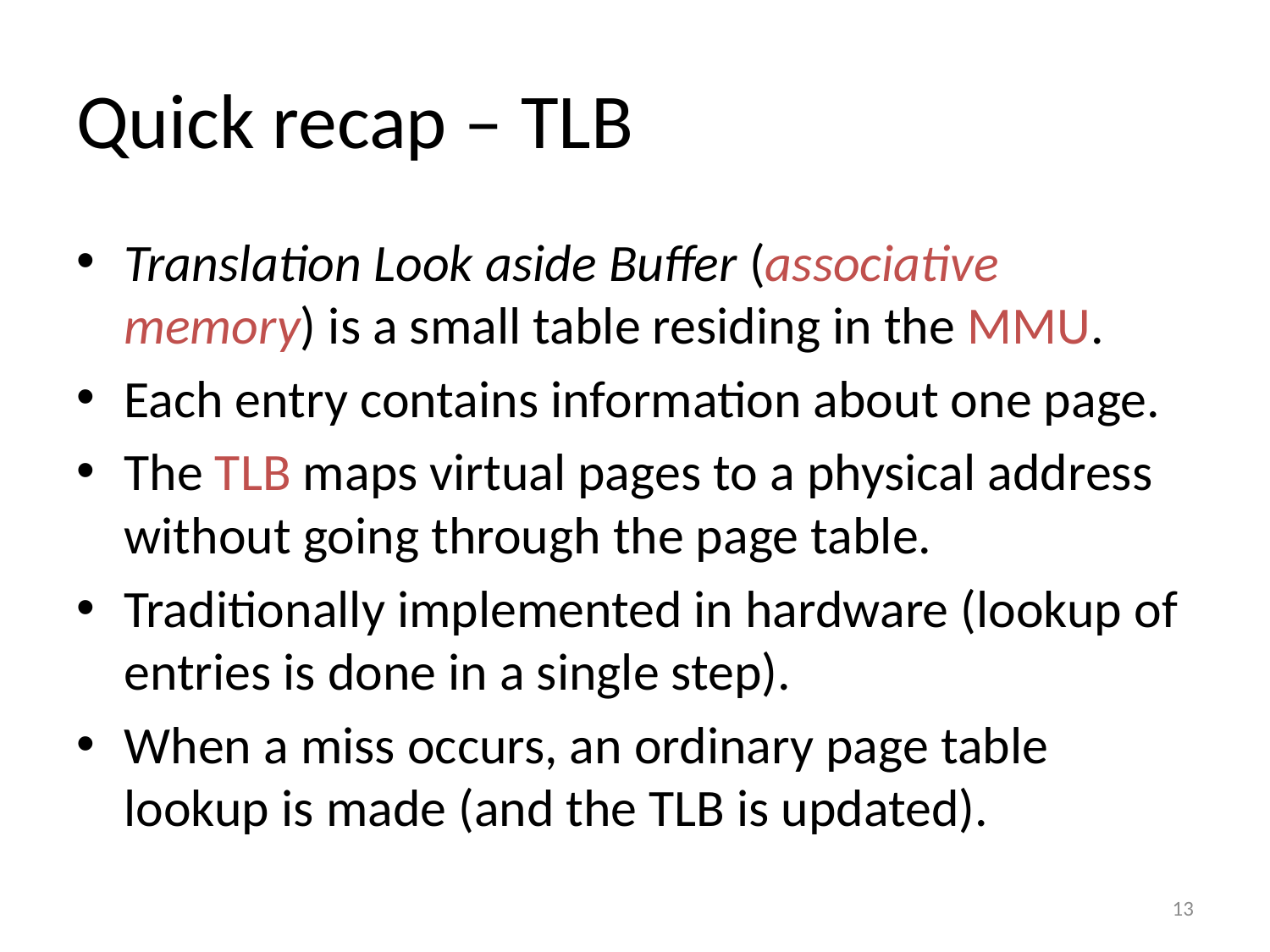

# Quick recap – TLB
Translation Look aside Buffer (associative memory) is a small table residing in the MMU.
Each entry contains information about one page.
The TLB maps virtual pages to a physical address without going through the page table.
Traditionally implemented in hardware (lookup of entries is done in a single step).
When a miss occurs, an ordinary page table lookup is made (and the TLB is updated).
13